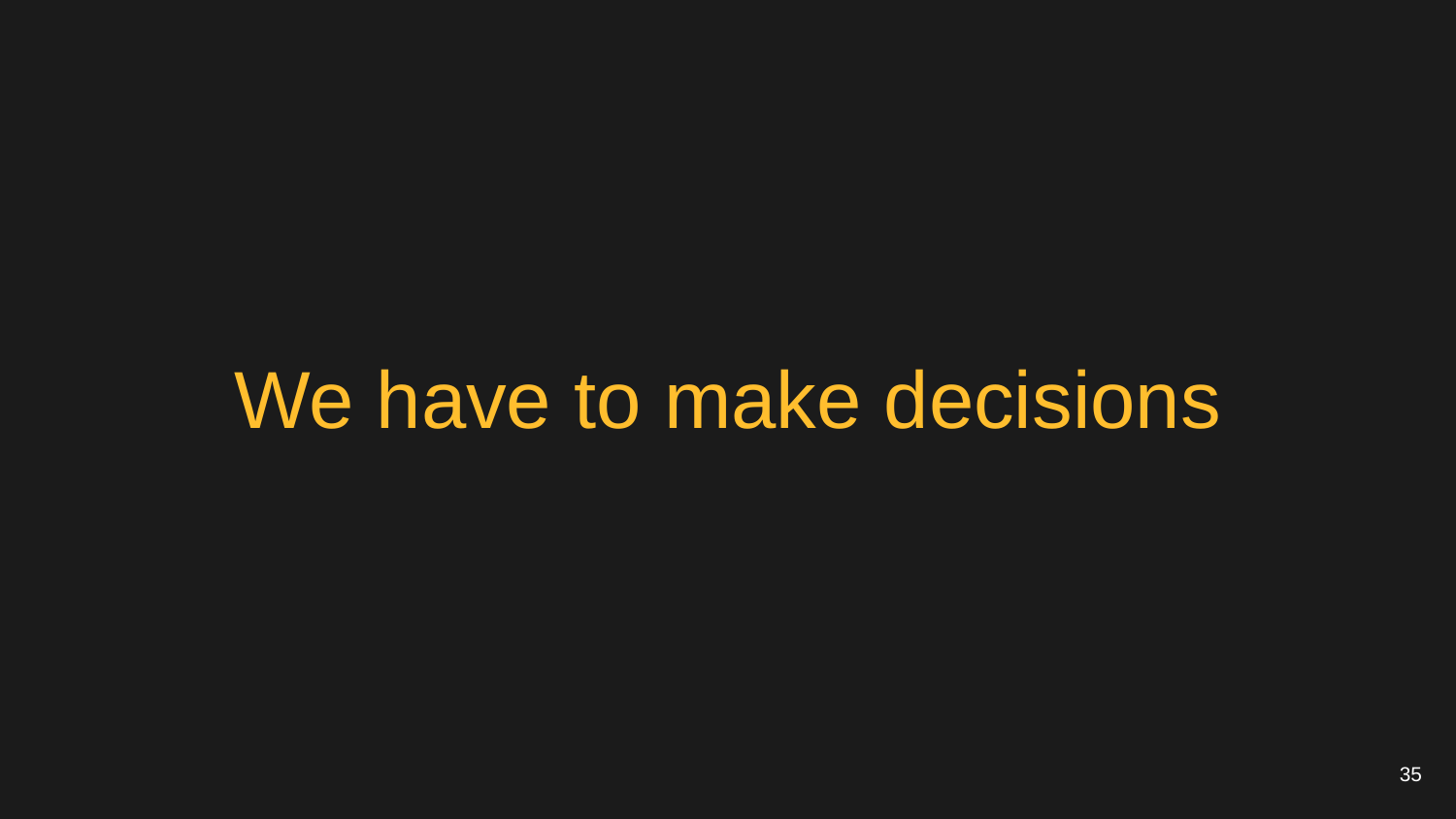

# We have to make decisions
35